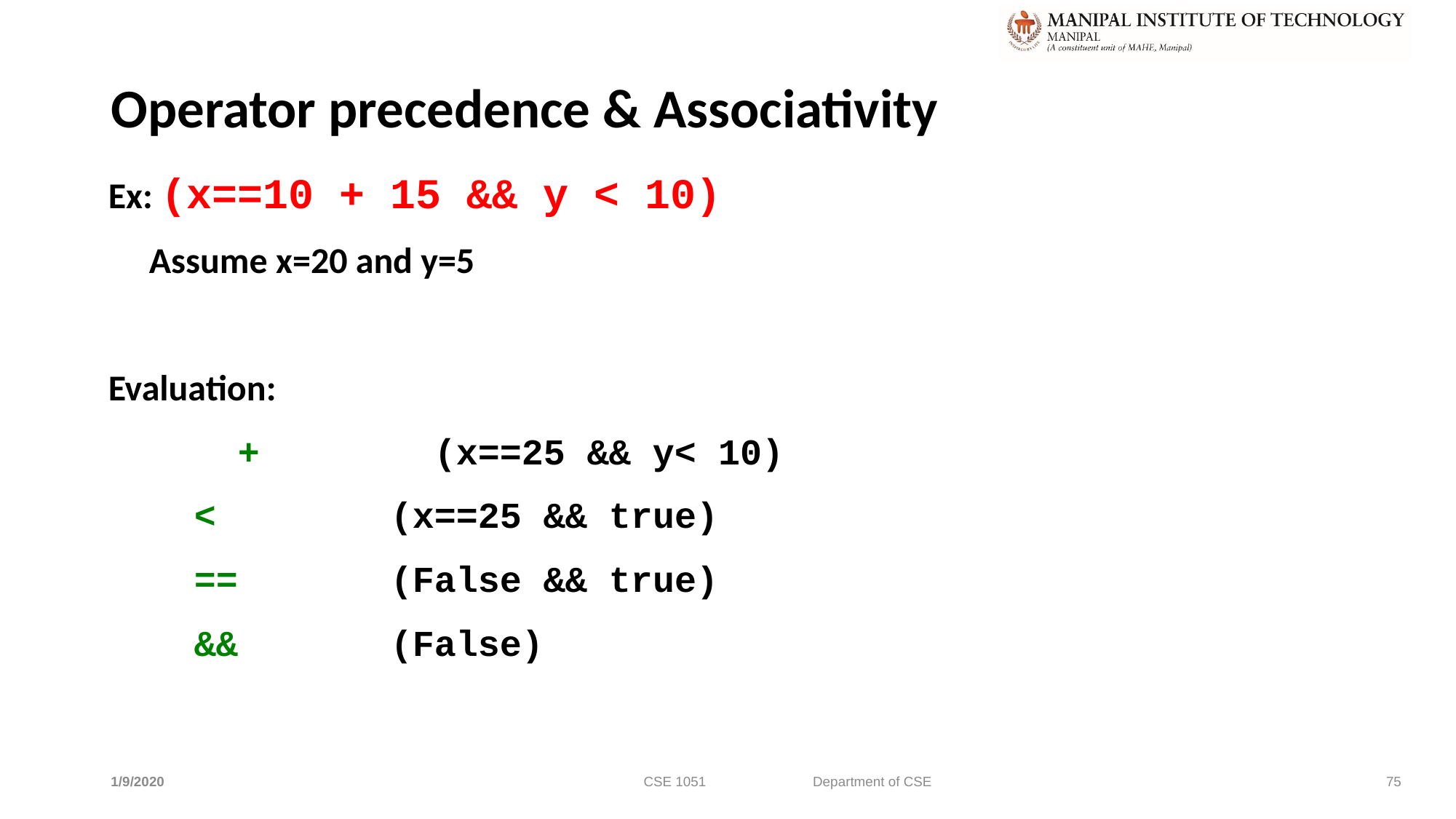

# Operator precedence & Associativity
Ex: (x==10 + 15 && y < 10)
     Assume x=20 and y=5

Evaluation:
		+        (x==25 && y< 10)
	   <        (x==25 && true)
	   ==       (False && true)
	   &&       (False)

1/9/2020
CSE 1051                            Department of CSE
75